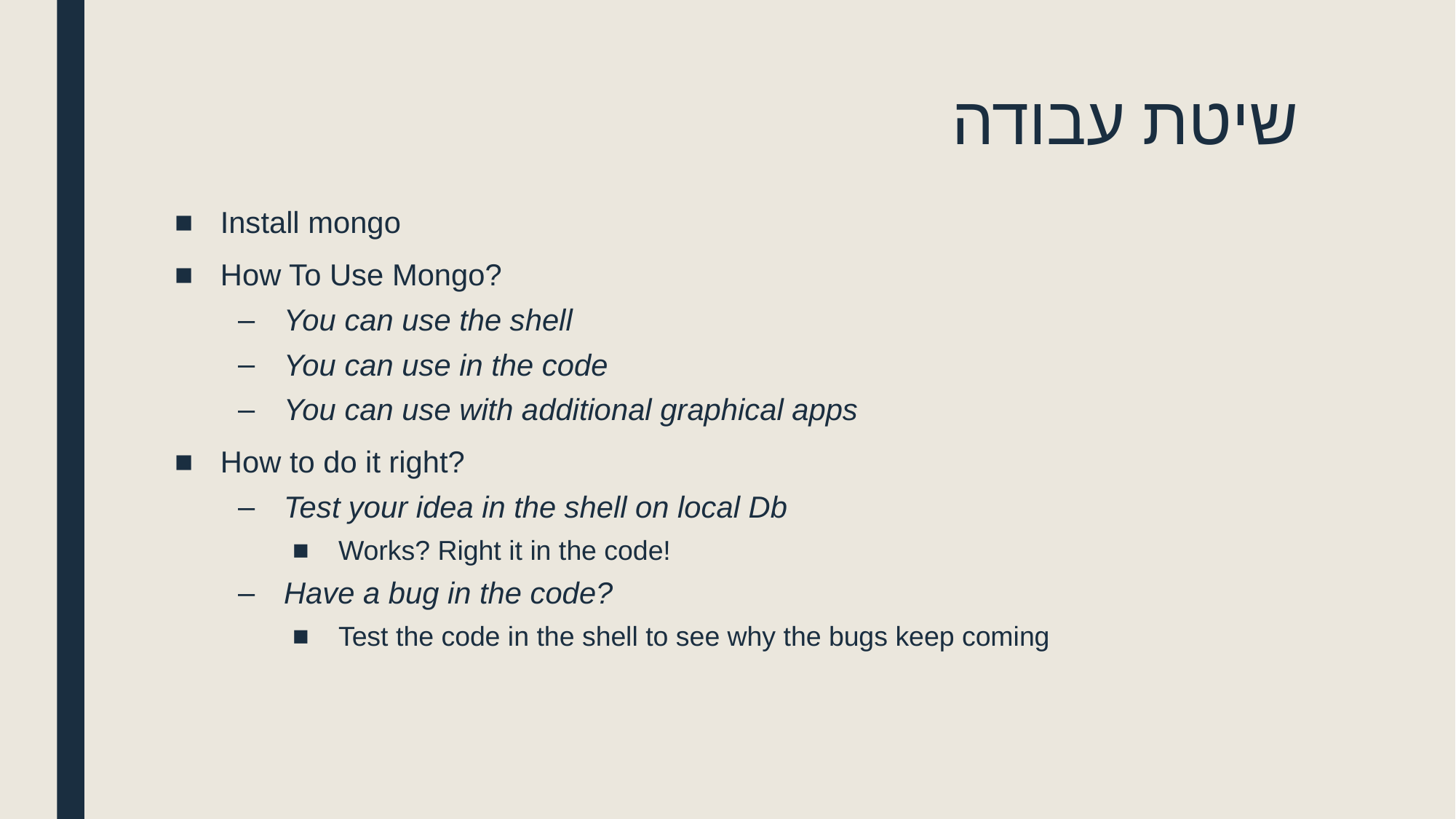

# שיטת עבודה
Install mongo
How To Use Mongo?
You can use the shell
You can use in the code
You can use with additional graphical apps
How to do it right?
Test your idea in the shell on local Db
Works? Right it in the code!
Have a bug in the code?
Test the code in the shell to see why the bugs keep coming